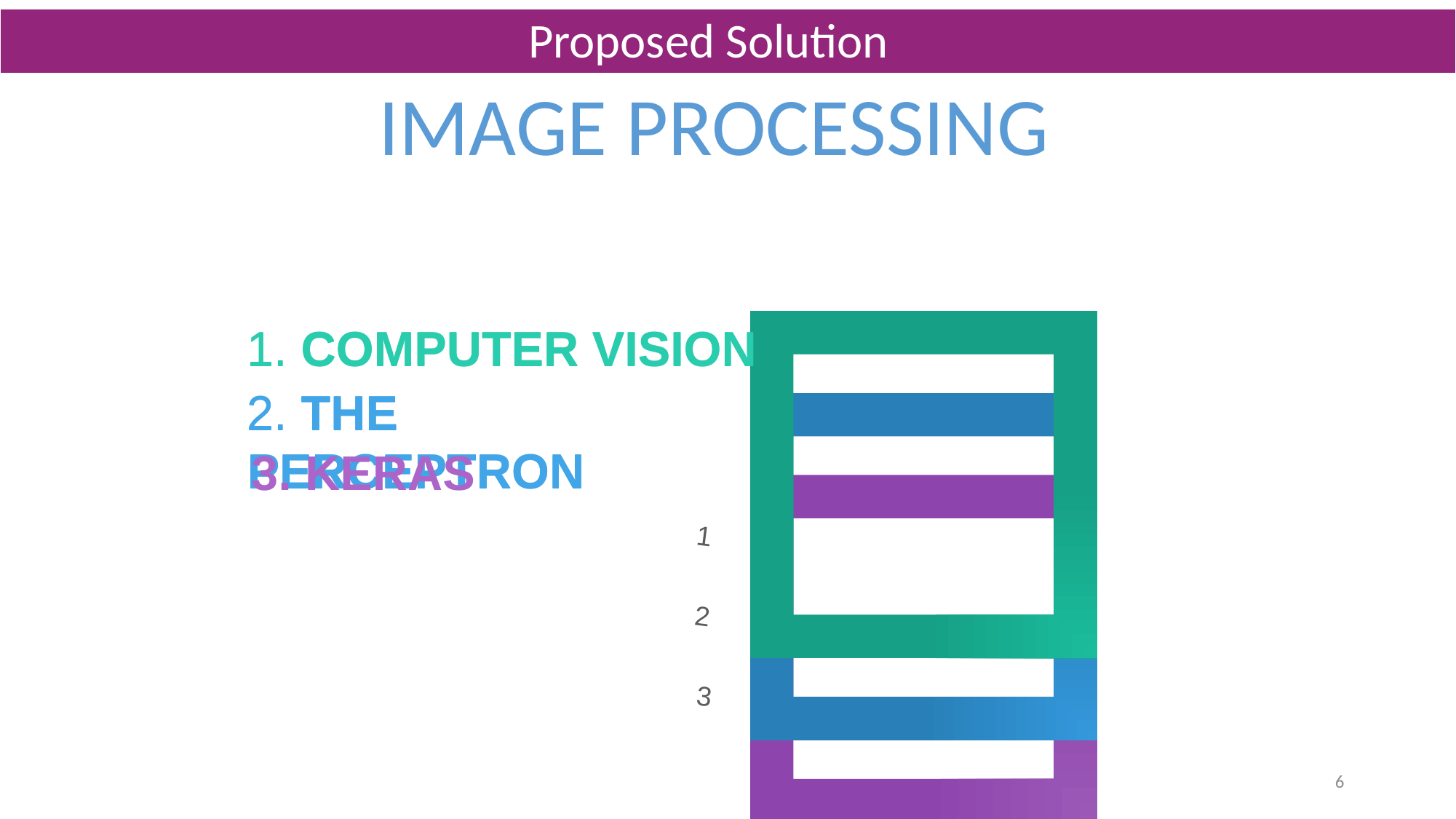

Proposed Solution

IMAGE PROCESSING

1. COMPUTER VISION
2. THE PERCEPTRON
3. KERAS
Add your description here. This is a placeholder for the text.
1. COMPUTER VISION
2. THE PERCEPTRON
Add your description here. This is a placeholder for the text.

1
2
3
6